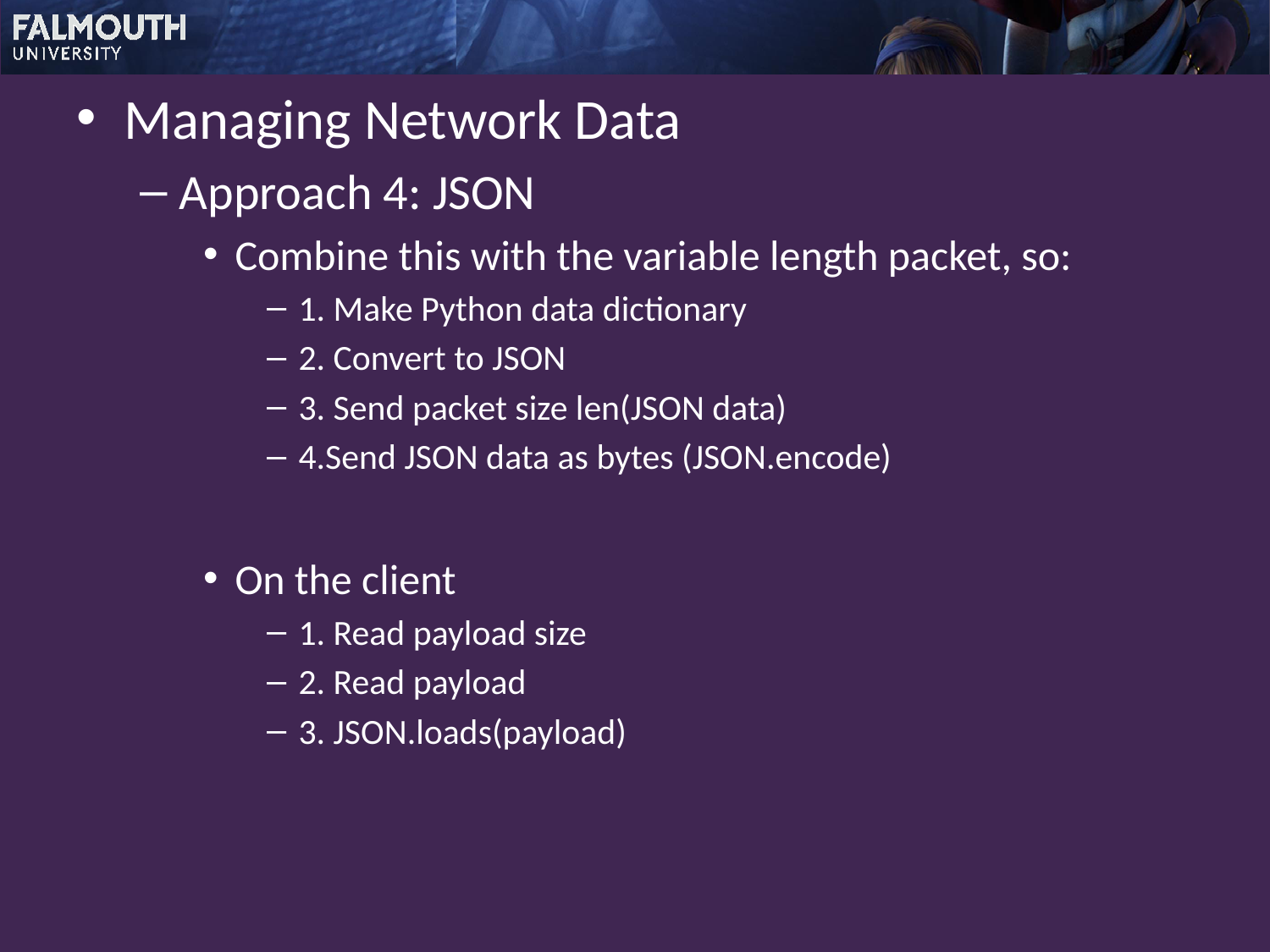

Managing Network Data
Approach 4: JSON
Combine this with the variable length packet, so:
1. Make Python data dictionary
2. Convert to JSON
3. Send packet size len(JSON data)
4.Send JSON data as bytes (JSON.encode)

On the client
1. Read payload size
2. Read payload
3. JSON.loads(payload)